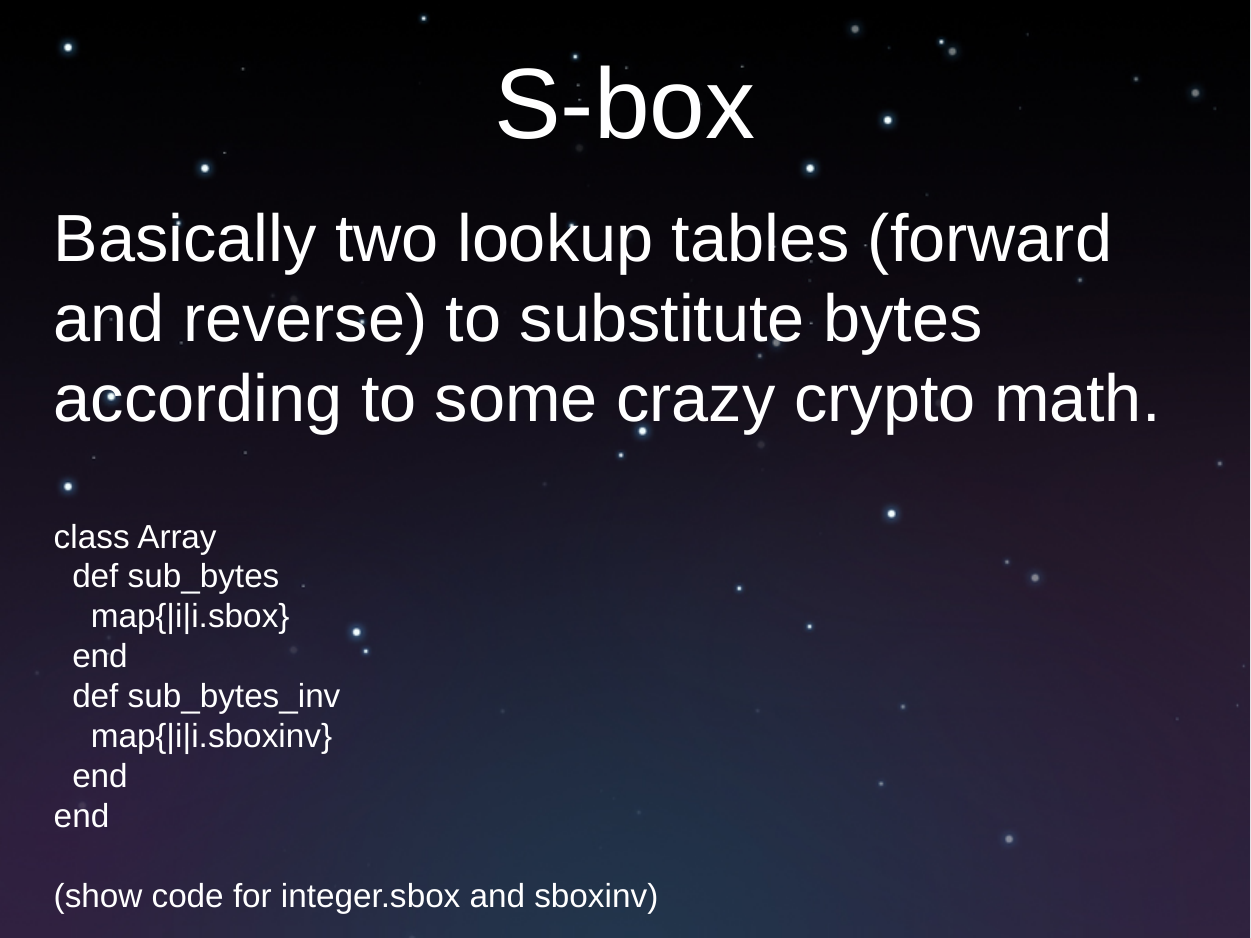

# S-box
Basically two lookup tables (forward and reverse) to substitute bytes according to some crazy crypto math.

class Array
  def sub_bytes
    map{|i|i.sbox}
  end
  def sub_bytes_inv
    map{|i|i.sboxinv}
  end
end

(show code for integer.sbox and sboxinv)